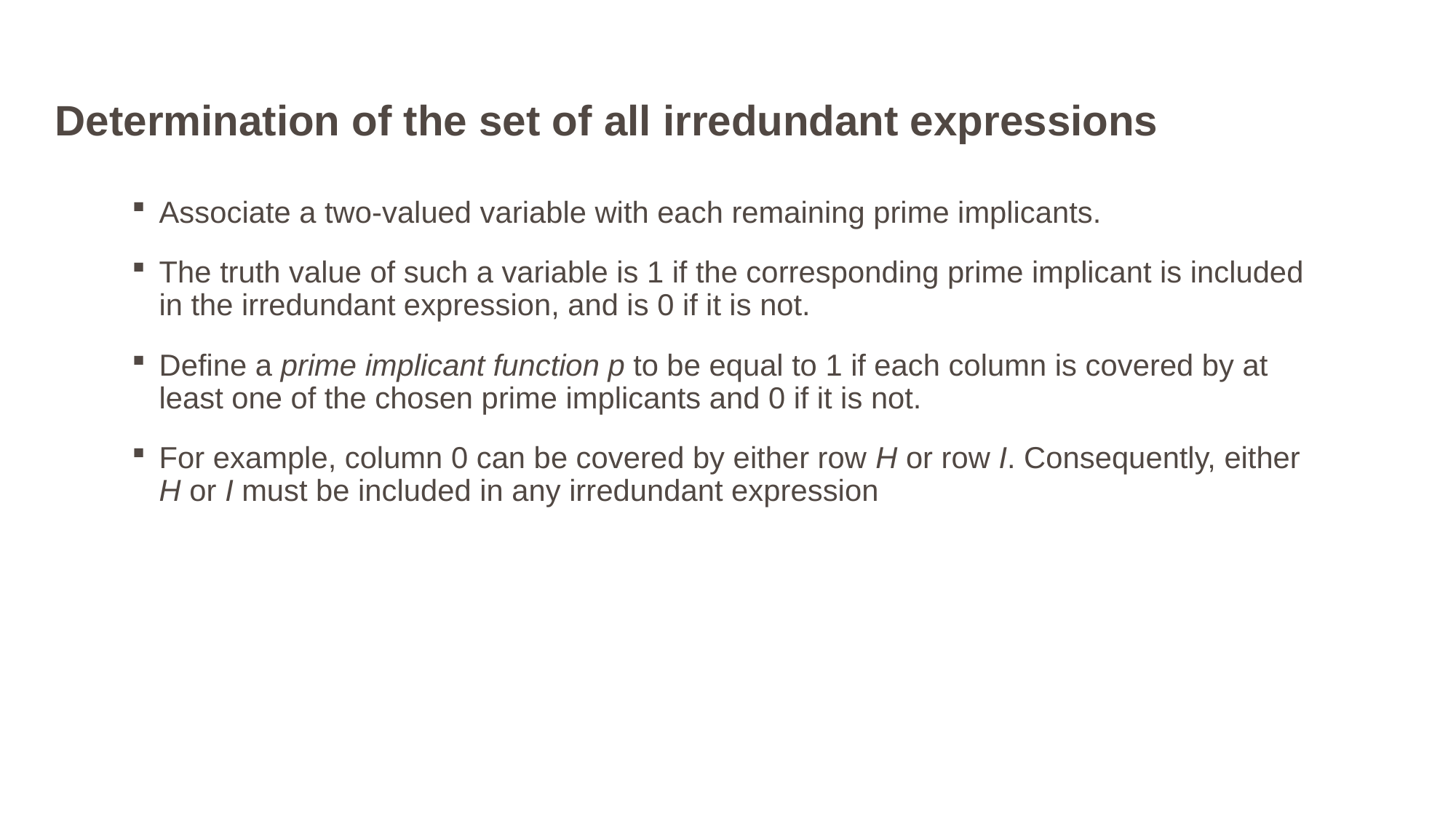

# Determination of the set of all irredundant expressions
Associate a two-valued variable with each remaining prime implicants.
The truth value of such a variable is 1 if the corresponding prime implicant is included in the irredundant expression, and is 0 if it is not.
Define a prime implicant function p to be equal to 1 if each column is covered by at least one of the chosen prime implicants and 0 if it is not.
For example, column 0 can be covered by either row H or row I. Consequently, either H or I must be included in any irredundant expression